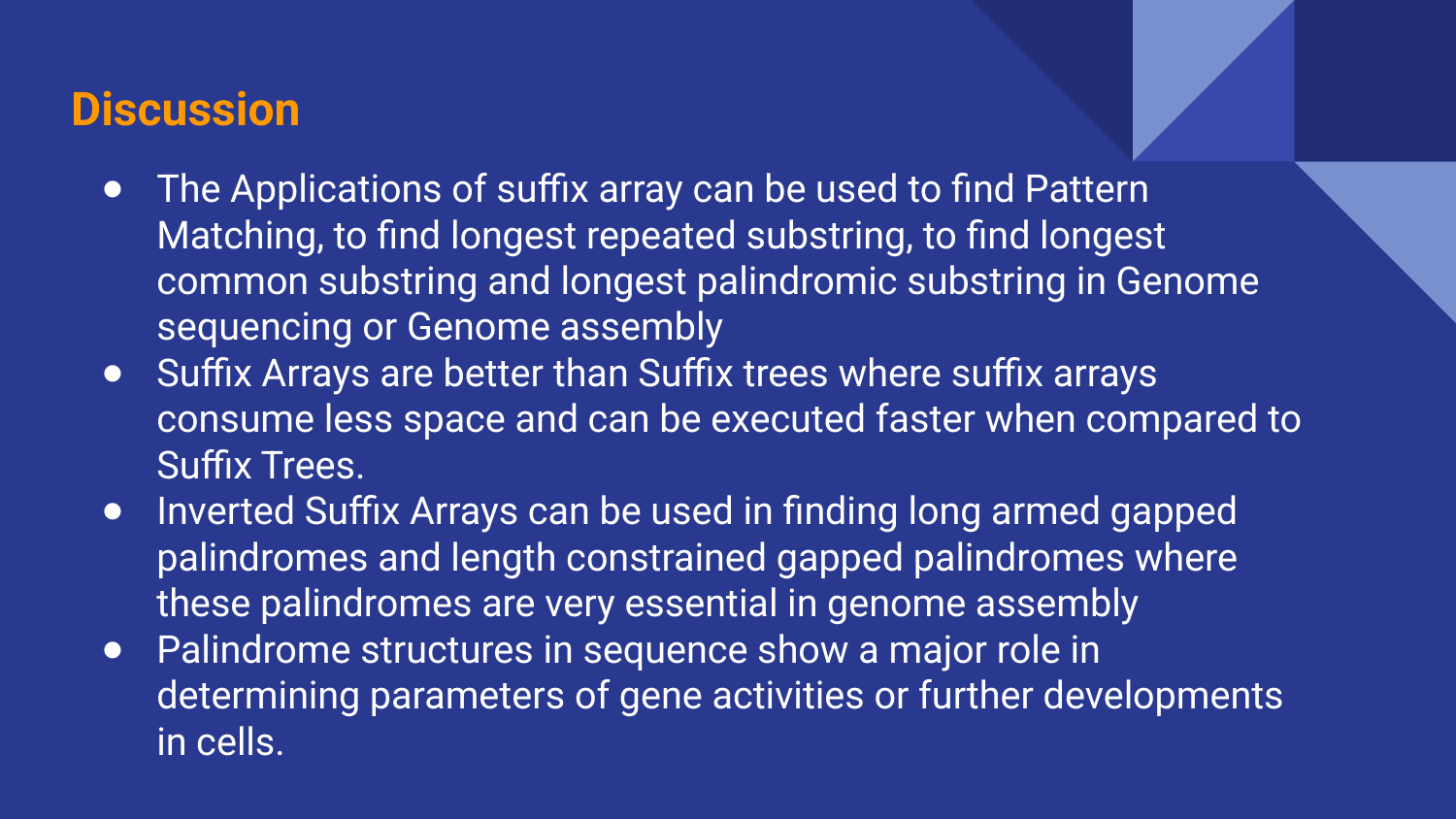

# Discussion
The Applications of suffix array can be used to find Pattern Matching, to find longest repeated substring, to find longest common substring and longest palindromic substring in Genome sequencing or Genome assembly
Suffix Arrays are better than Suffix trees where suffix arrays consume less space and can be executed faster when compared to Suffix Trees.
Inverted Suffix Arrays can be used in finding long armed gapped palindromes and length constrained gapped palindromes where these palindromes are very essential in genome assembly
Palindrome structures in sequence show a major role in determining parameters of gene activities or further developments in cells.